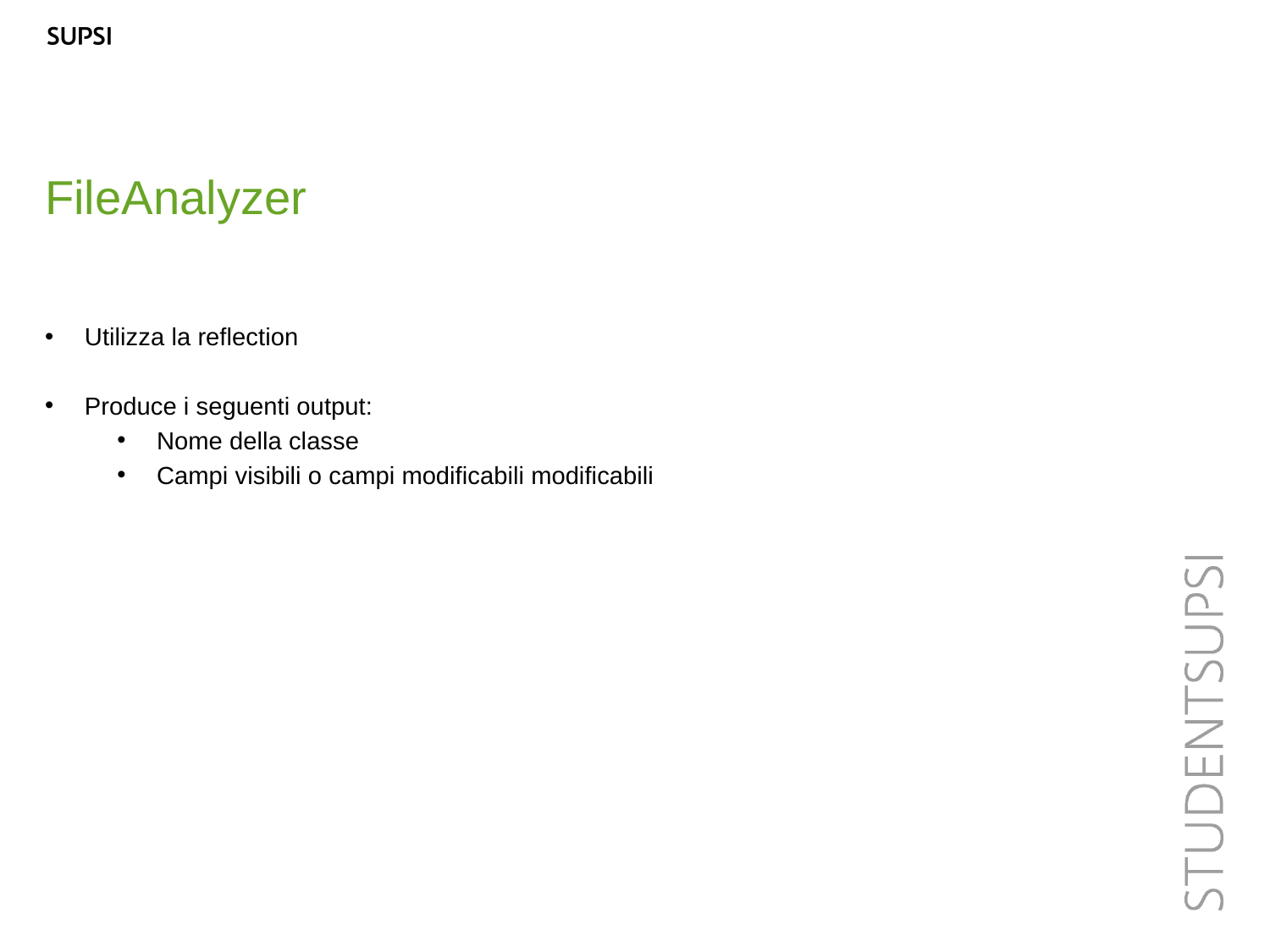

FileAnalyzer
Utilizza la reflection

Produce i seguenti output:
Nome della classe
Campi visibili o campi modificabili modificabili